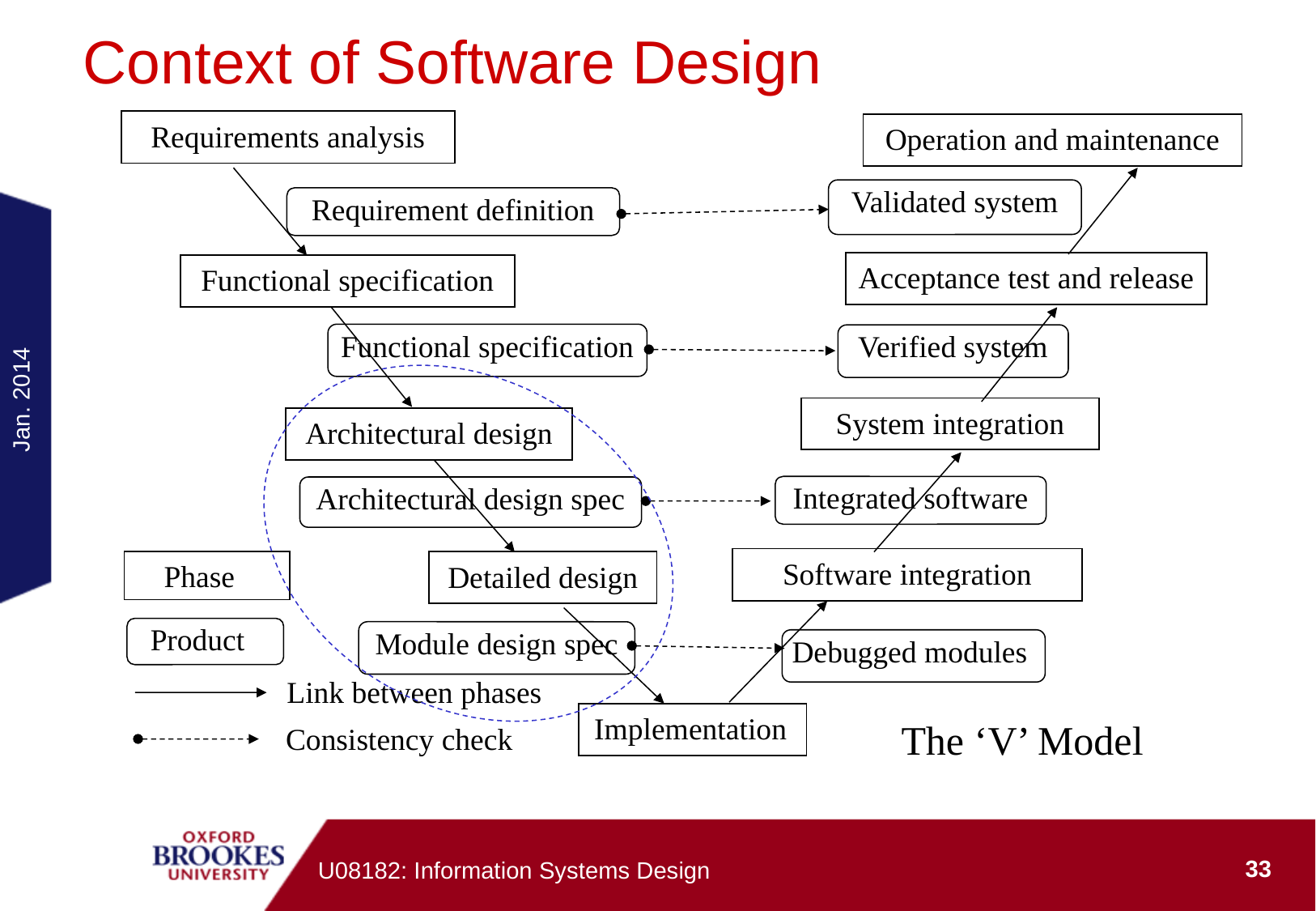

# Context of Software Design
Requirements analysis
Operation and maintenance

Validated system
Requirement definition

Acceptance test and release
Functional specification

Functional specification
Verified system

System integration
Architectural design

Integrated software
Architectural design spec

Software integration
Phase
Detailed design

Product
Module design spec
Debugged modules

Link between phases

Implementation
The ‘V’ Model
Consistency check

Jan. 2014
33
U08182: Information Systems Design